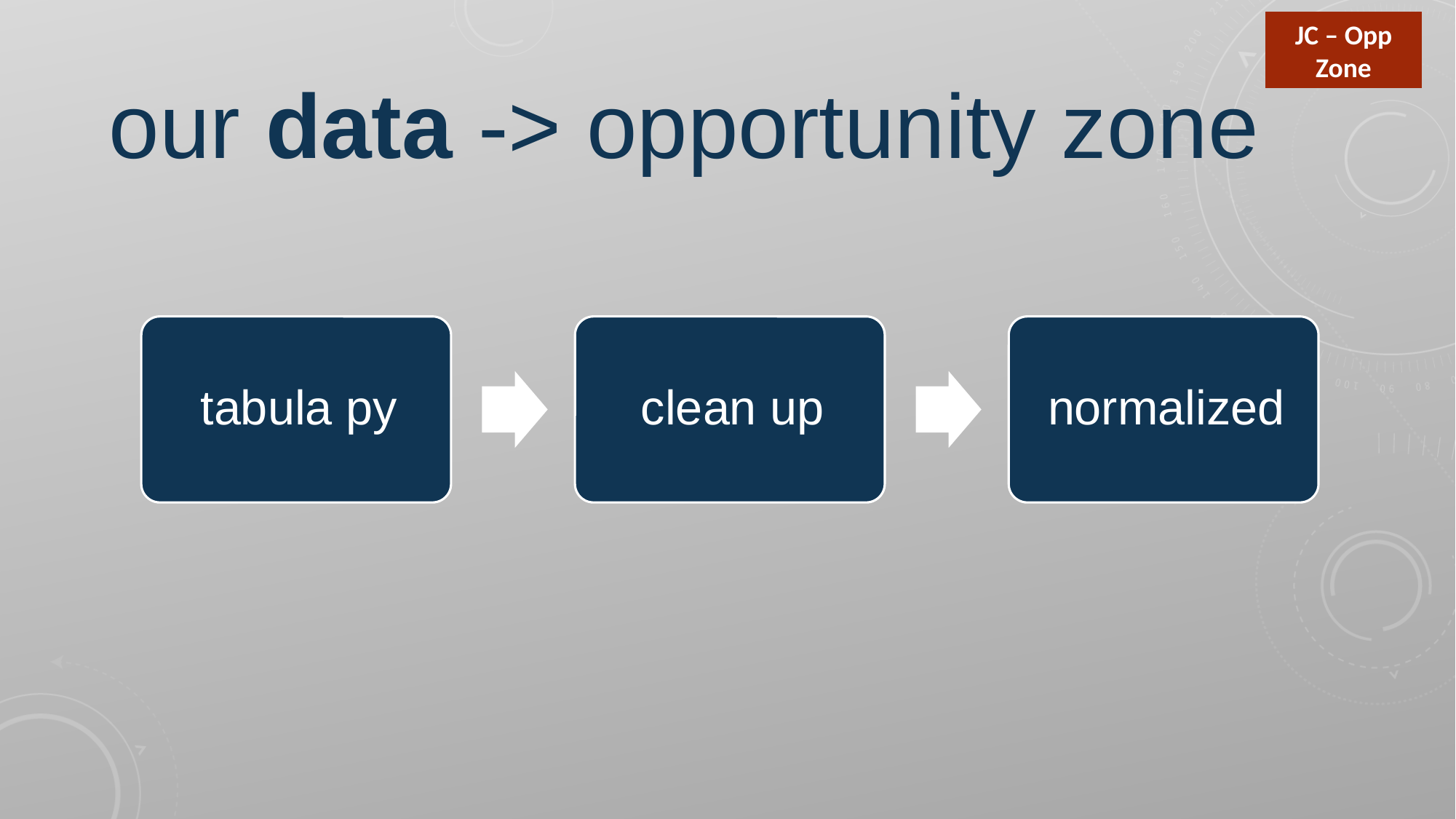

JC – Opp Zone
our data -> opportunity zone
tabula py

clean up

normalized